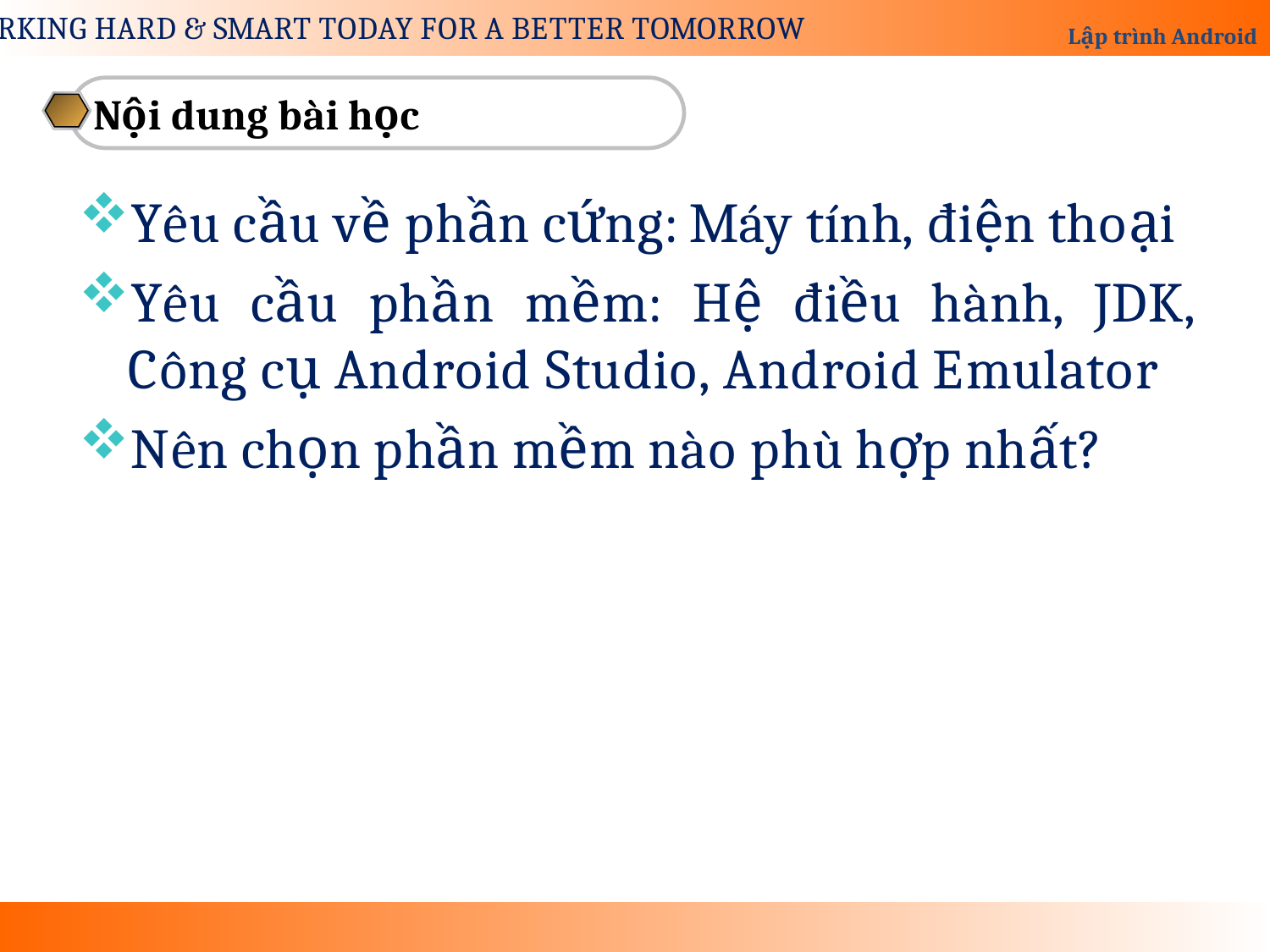

Nội dung bài học

Yêu cầu về phần cứng: Máy tính, điện thoại
Yêu cầu phần mềm: Hệ điều hành, JDK, Công cụ Android Studio, Android Emulator
Nên chọn phần mềm nào phù hợp nhất?